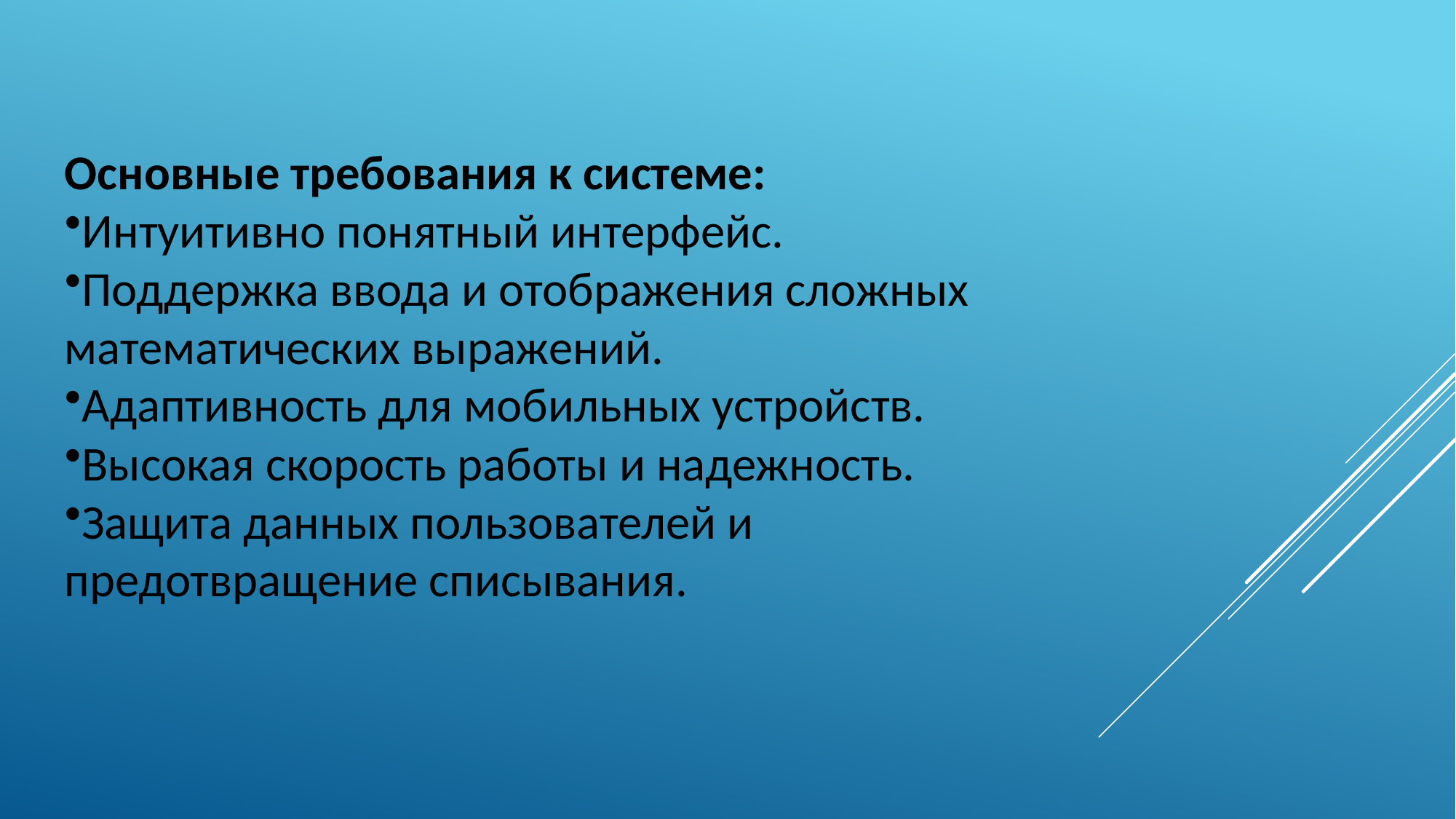

Основные требования к системе:
Интуитивно понятный интерфейс.
Поддержка ввода и отображения сложных математических выражений.
Адаптивность для мобильных устройств.
Высокая скорость работы и надежность.
Защита данных пользователей и предотвращение списывания.